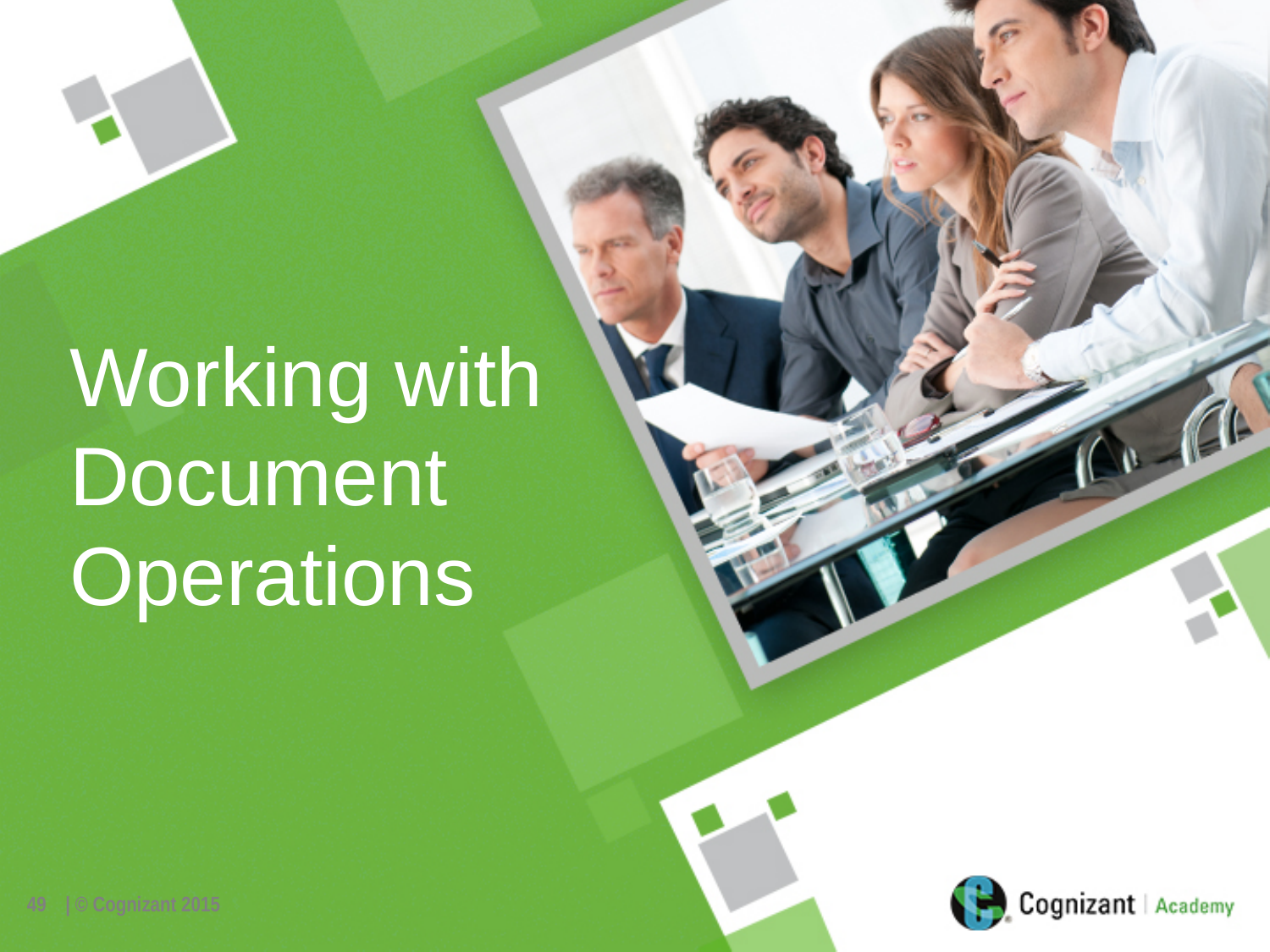

Working with Document Operations
49
| © Cognizant 2015